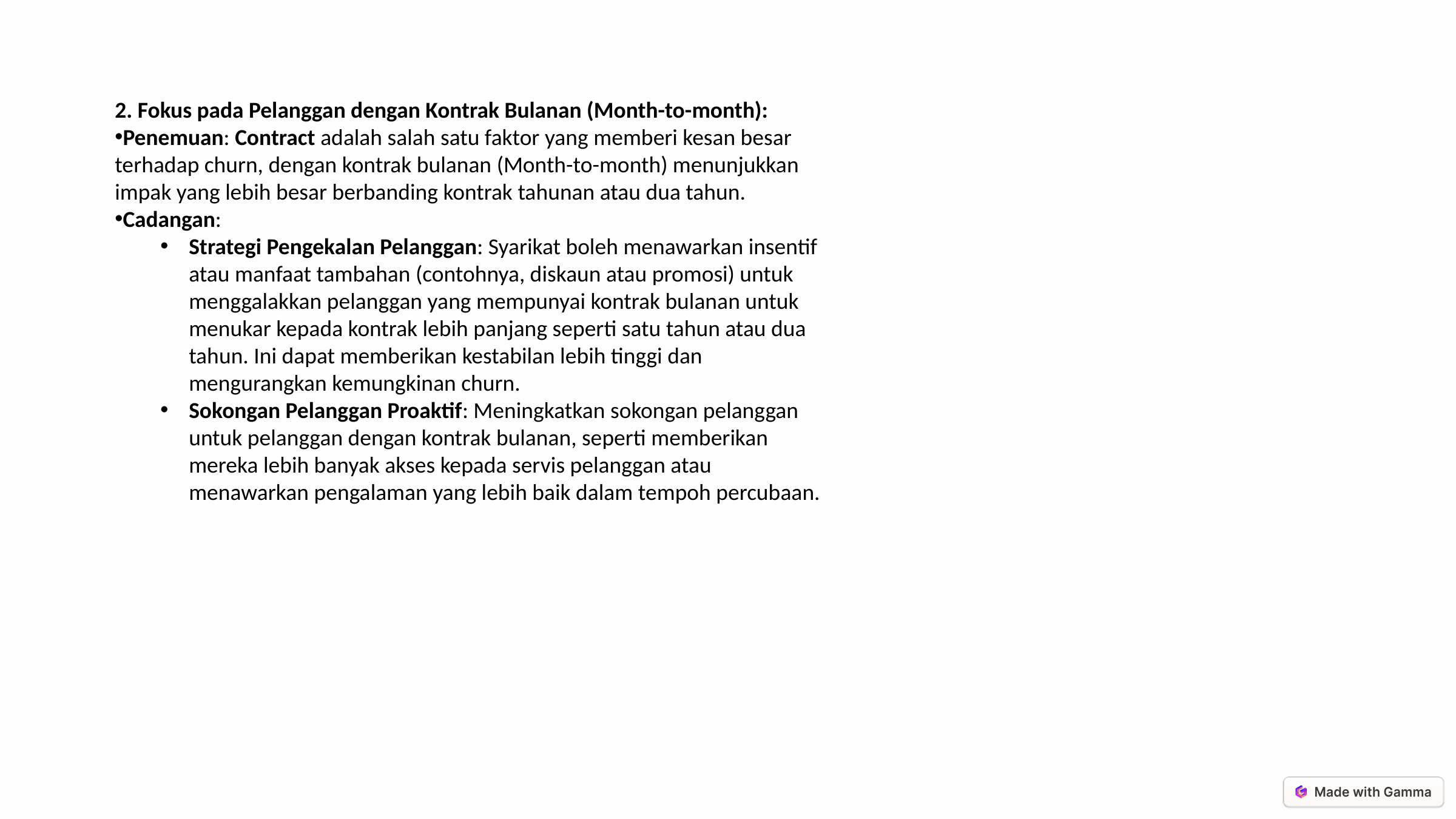

2. Fokus pada Pelanggan dengan Kontrak Bulanan (Month-to-month):
Penemuan: Contract adalah salah satu faktor yang memberi kesan besar terhadap churn, dengan kontrak bulanan (Month-to-month) menunjukkan impak yang lebih besar berbanding kontrak tahunan atau dua tahun.
Cadangan:
Strategi Pengekalan Pelanggan: Syarikat boleh menawarkan insentif atau manfaat tambahan (contohnya, diskaun atau promosi) untuk menggalakkan pelanggan yang mempunyai kontrak bulanan untuk menukar kepada kontrak lebih panjang seperti satu tahun atau dua tahun. Ini dapat memberikan kestabilan lebih tinggi dan mengurangkan kemungkinan churn.
Sokongan Pelanggan Proaktif: Meningkatkan sokongan pelanggan untuk pelanggan dengan kontrak bulanan, seperti memberikan mereka lebih banyak akses kepada servis pelanggan atau menawarkan pengalaman yang lebih baik dalam tempoh percubaan.